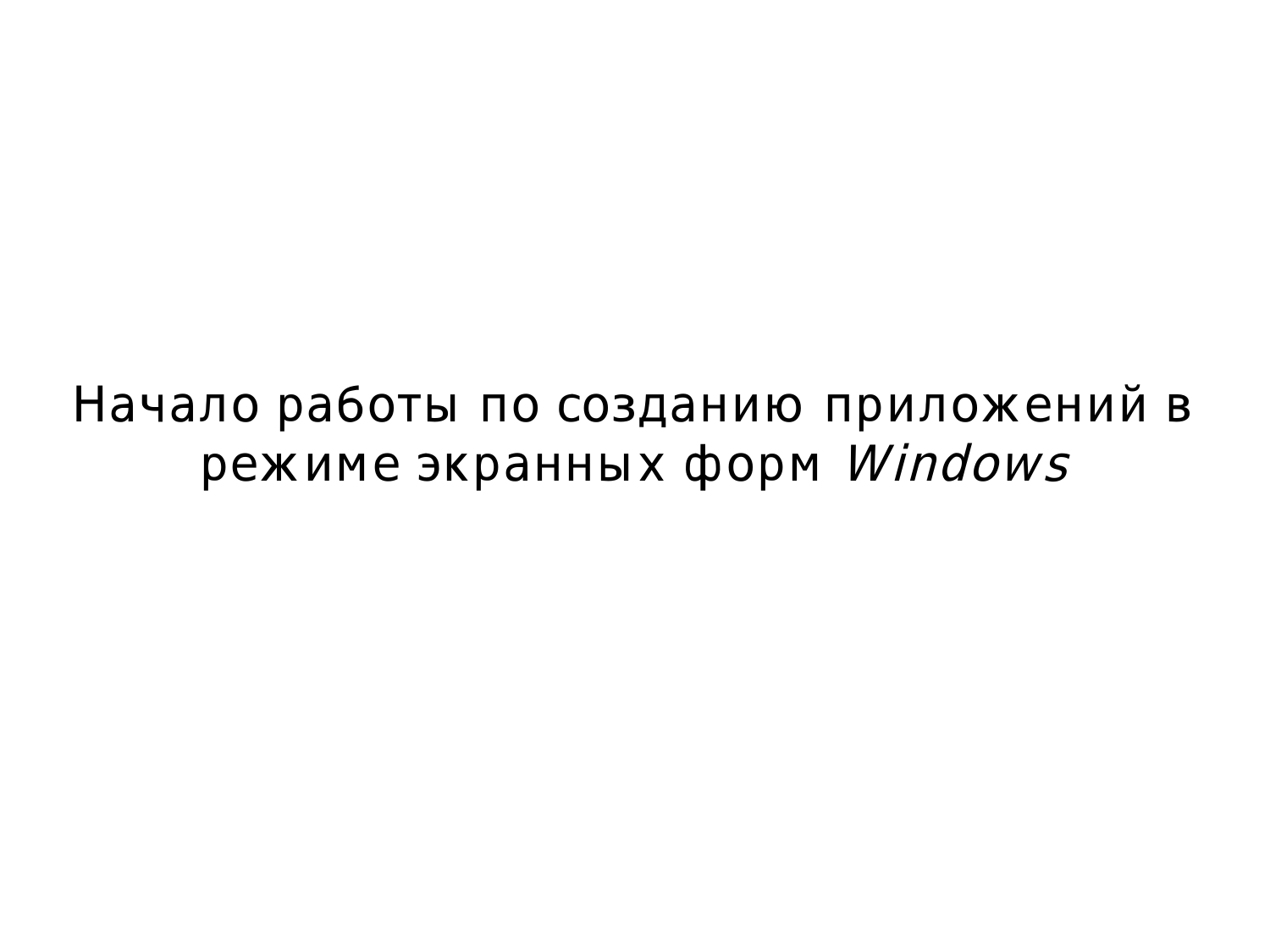

Начало работы по созданию приложений в режиме экранных форм Windows